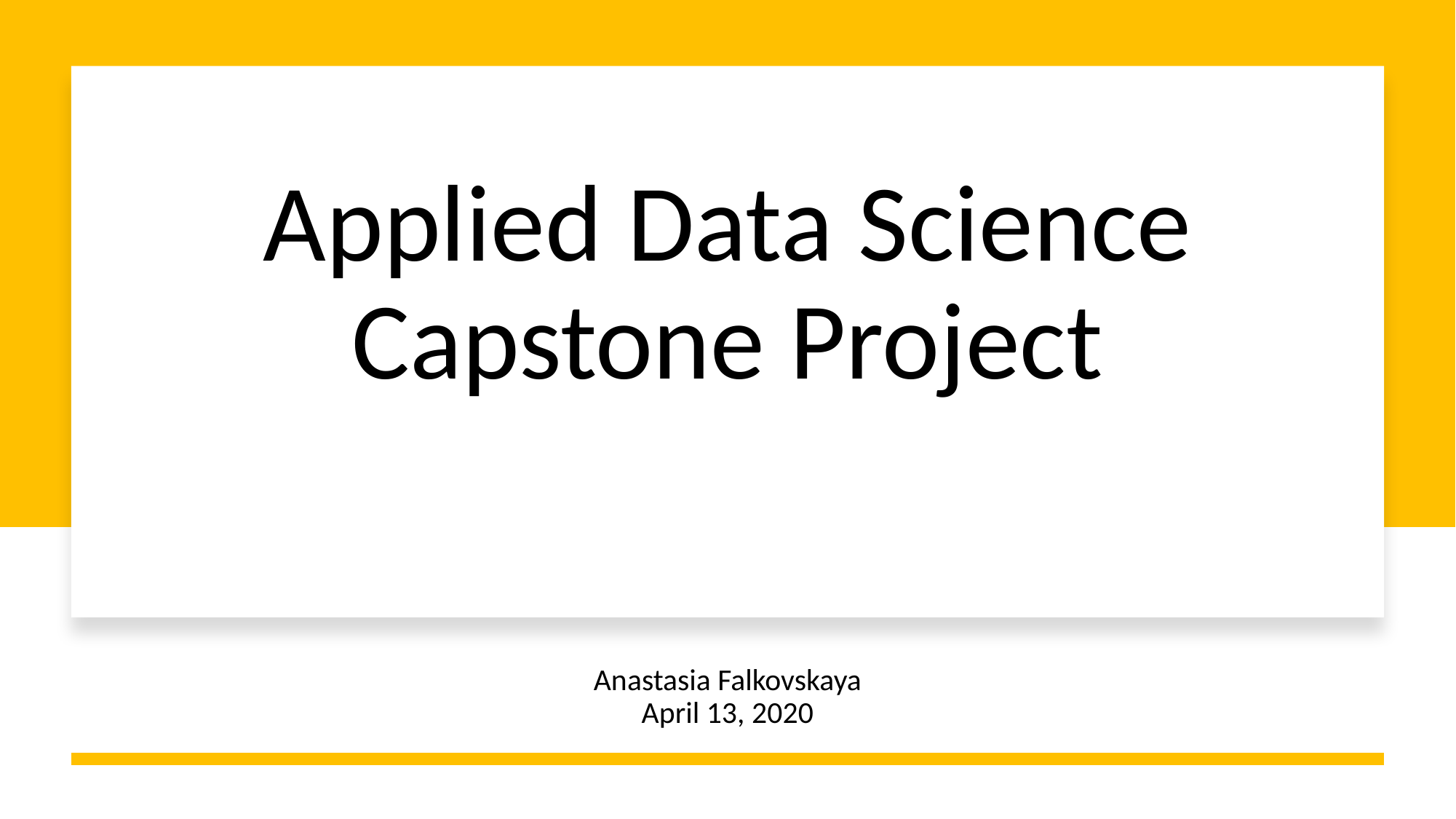

# Applied Data Science Capstone Project
Anastasia Falkovskaya
April 13, 2020